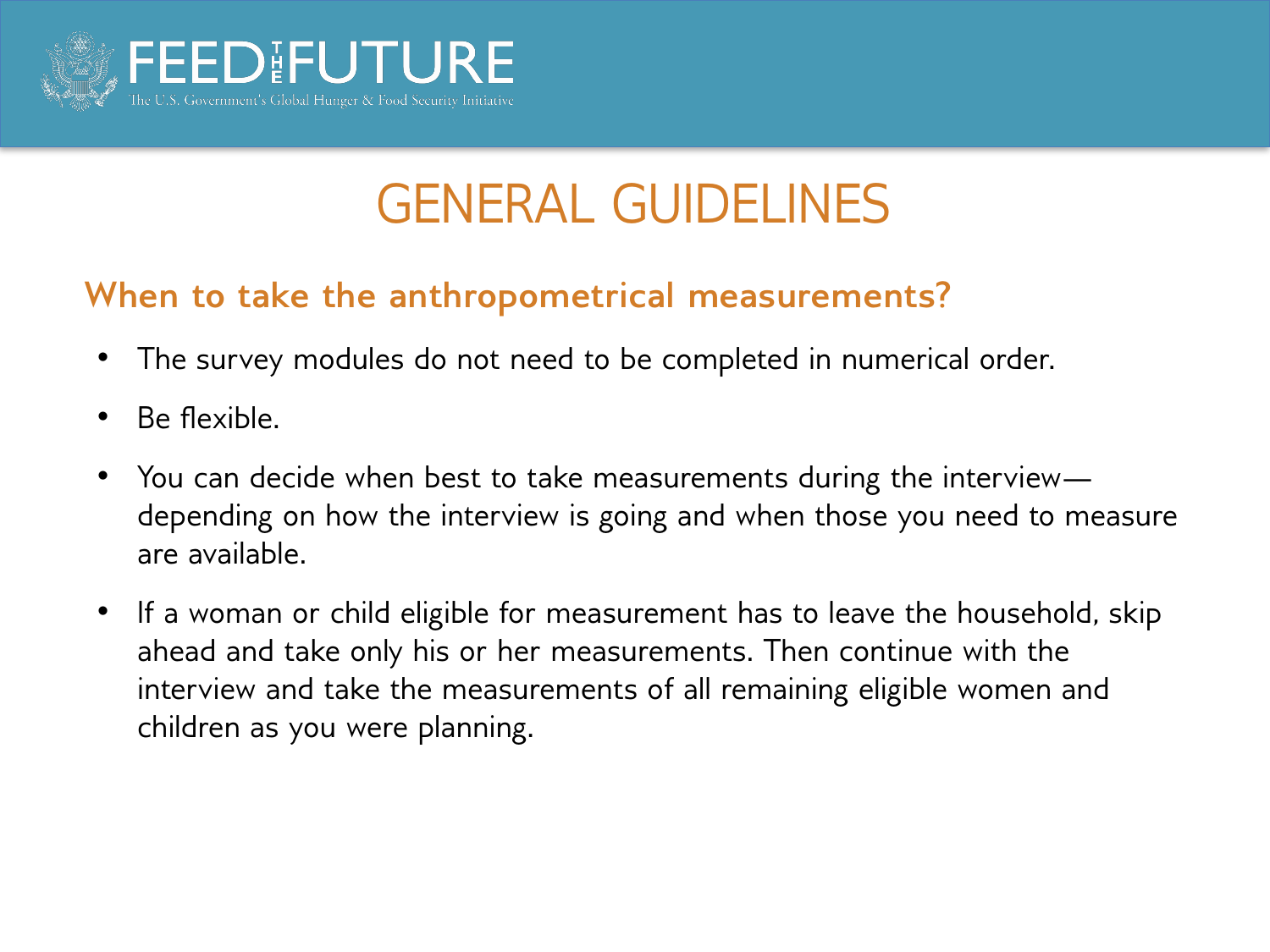

# General Guidelines
When to take the anthropometrical measurements?
The survey modules do not need to be completed in numerical order.
Be flexible.
You can decide when best to take measurements during the interview—depending on how the interview is going and when those you need to measure are available.
If a woman or child eligible for measurement has to leave the household, skip ahead and take only his or her measurements. Then continue with the interview and take the measurements of all remaining eligible women and children as you were planning.